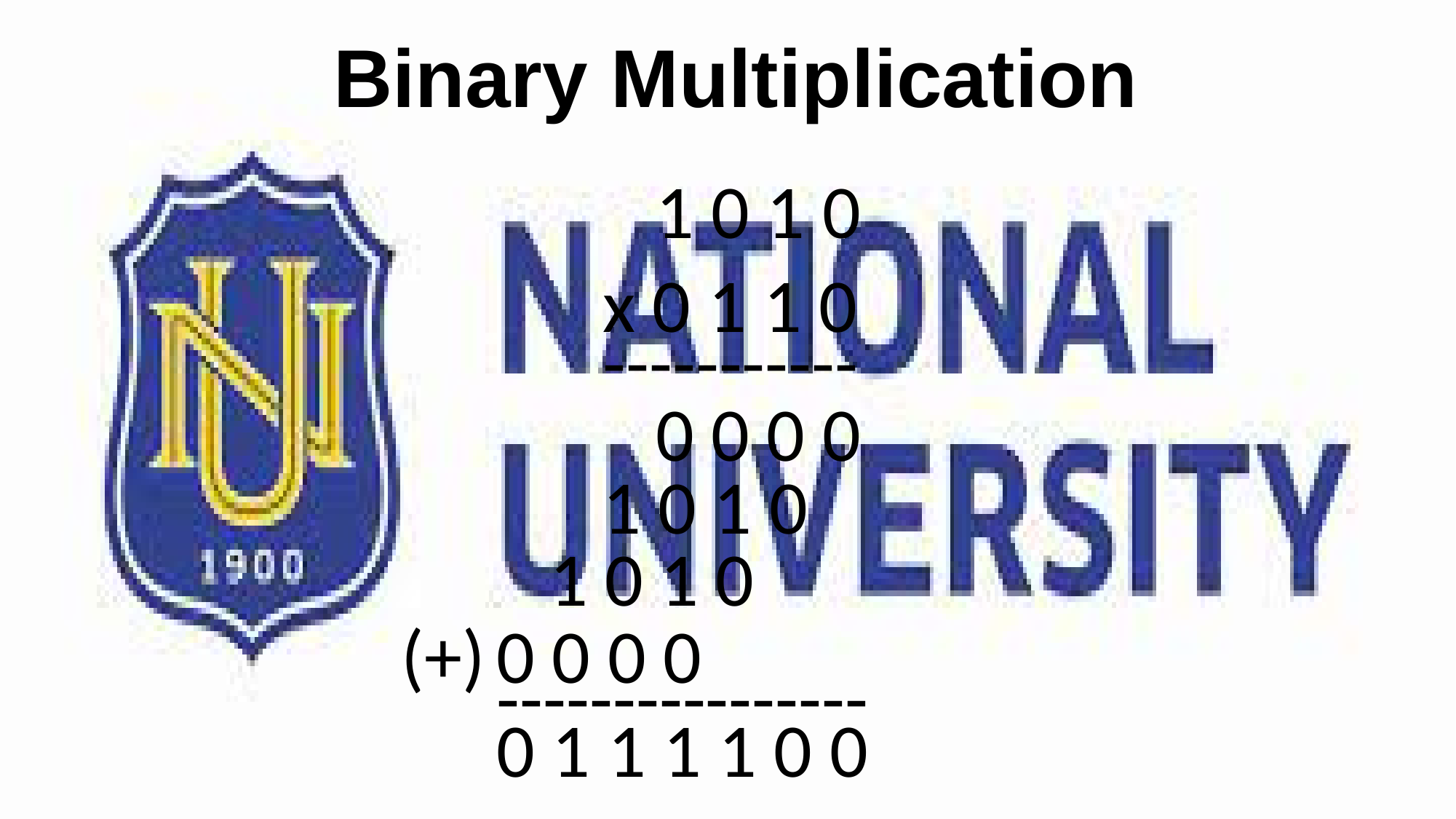

# Binary Multiplication
1 0 1 0
x 0 1 1 0
-----------
0 0 0 0
1 0 1 0
1 0 1 0
(+)
0 0 0 0
----------------
0 1 1 1 1 0 0